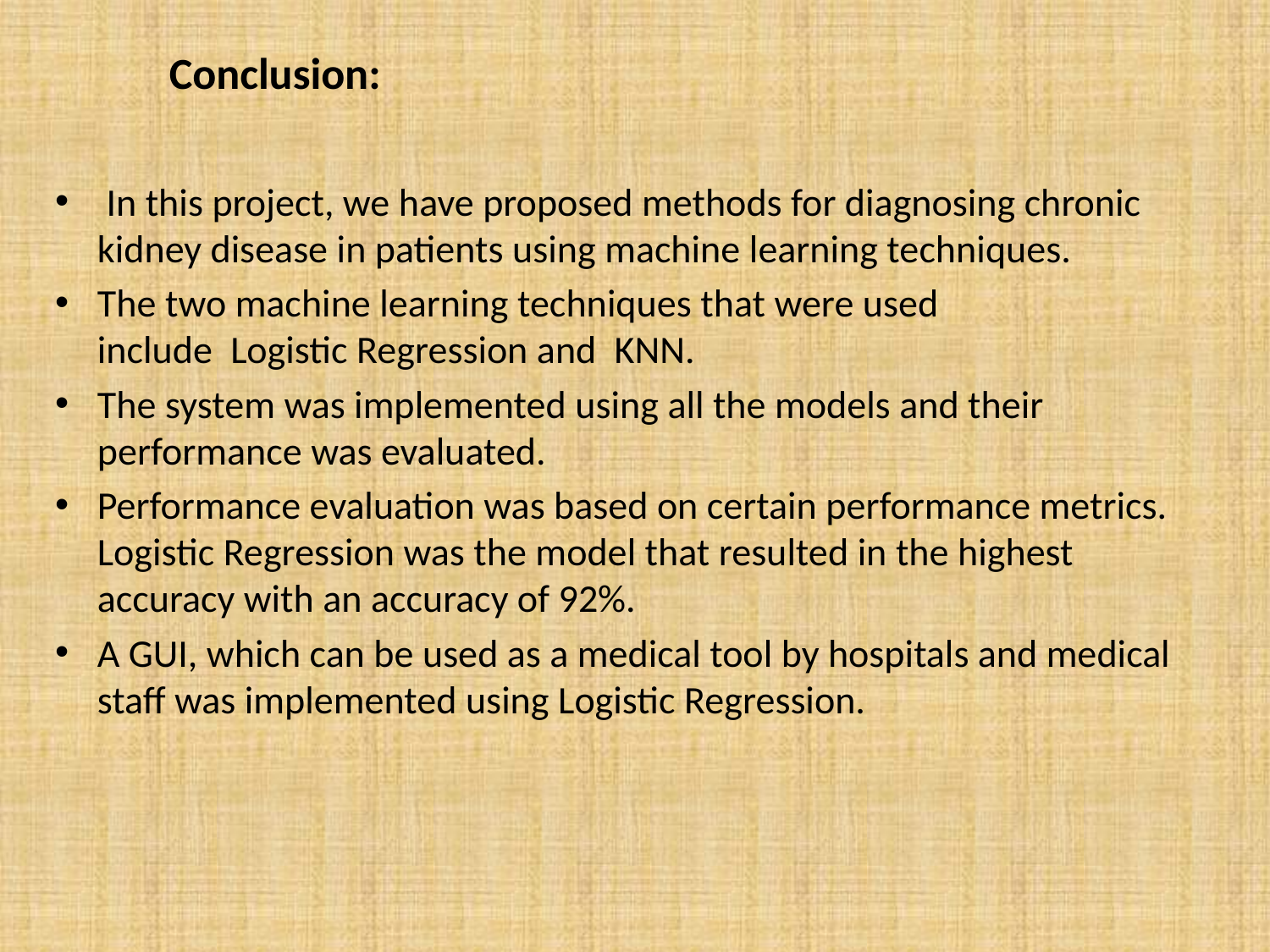

# Conclusion:

 In this project, we have proposed methods for diagnosing chronic kidney disease in patients using machine learning techniques.
The two machine learning techniques that were used include  Logistic Regression and  KNN.
The system was implemented using all the models and their performance was evaluated.
Performance evaluation was based on certain performance metrics. Logistic Regression was the model that resulted in the highest accuracy with an accuracy of 92%.
A GUI, which can be used as a medical tool by hospitals and medical staff was implemented using Logistic Regression.